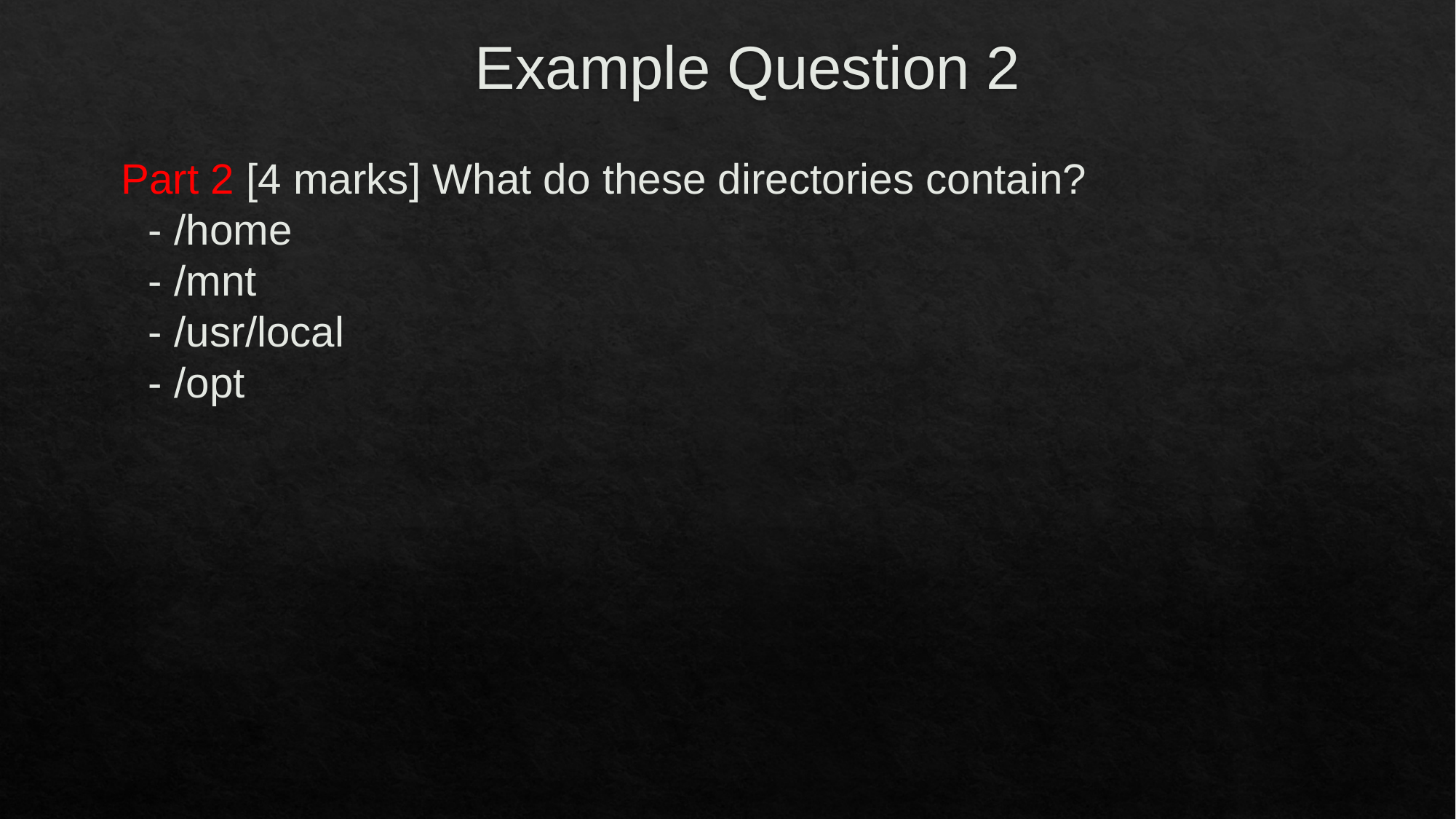

# Example Question 2
Part 2 [4 marks] What do these directories contain?
- /home
- /mnt
- /usr/local
- /opt